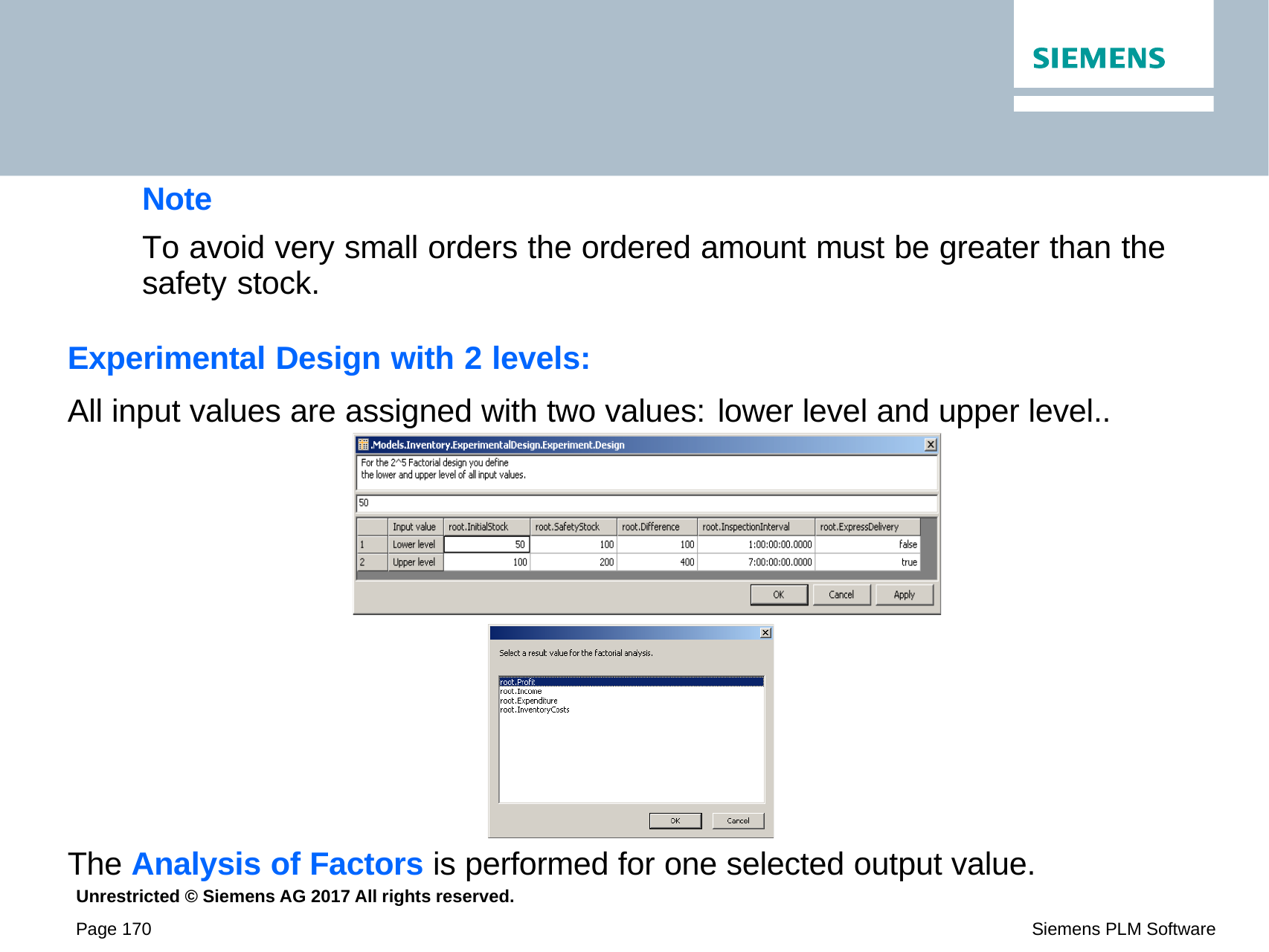

Note
To avoid very small orders the ordered amount must be greater than the safety stock.

Experimental Design with 2 levels:
All input values are assigned with two values: lower level and upper level..

The Analysis of Factors is performed for one selected output value.